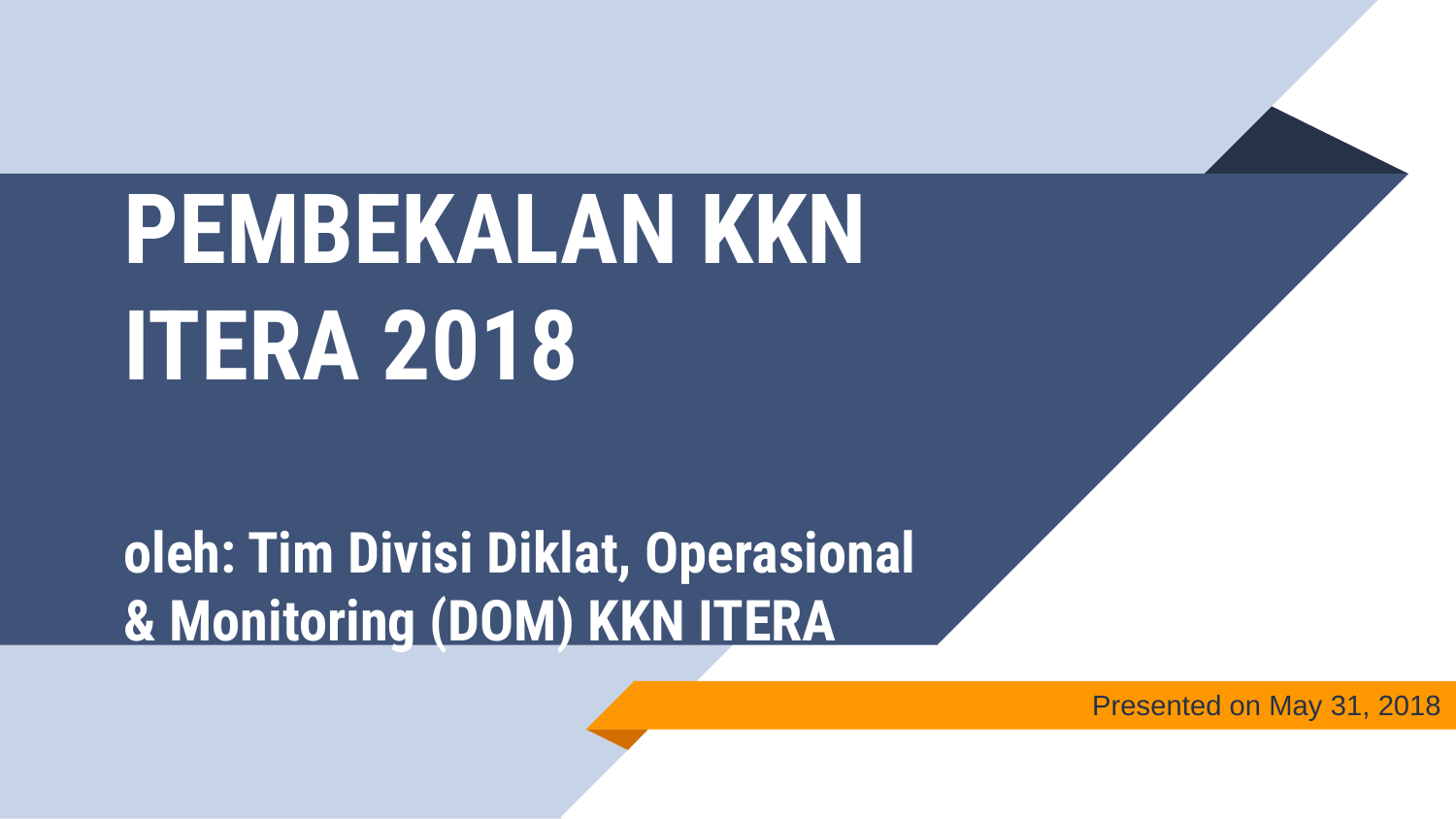

# PEMBEKALAN KKN ITERA 2018 oleh: Tim Divisi Diklat, Operasional & Monitoring (DOM) KKN ITERA
Presented on May 31, 2018